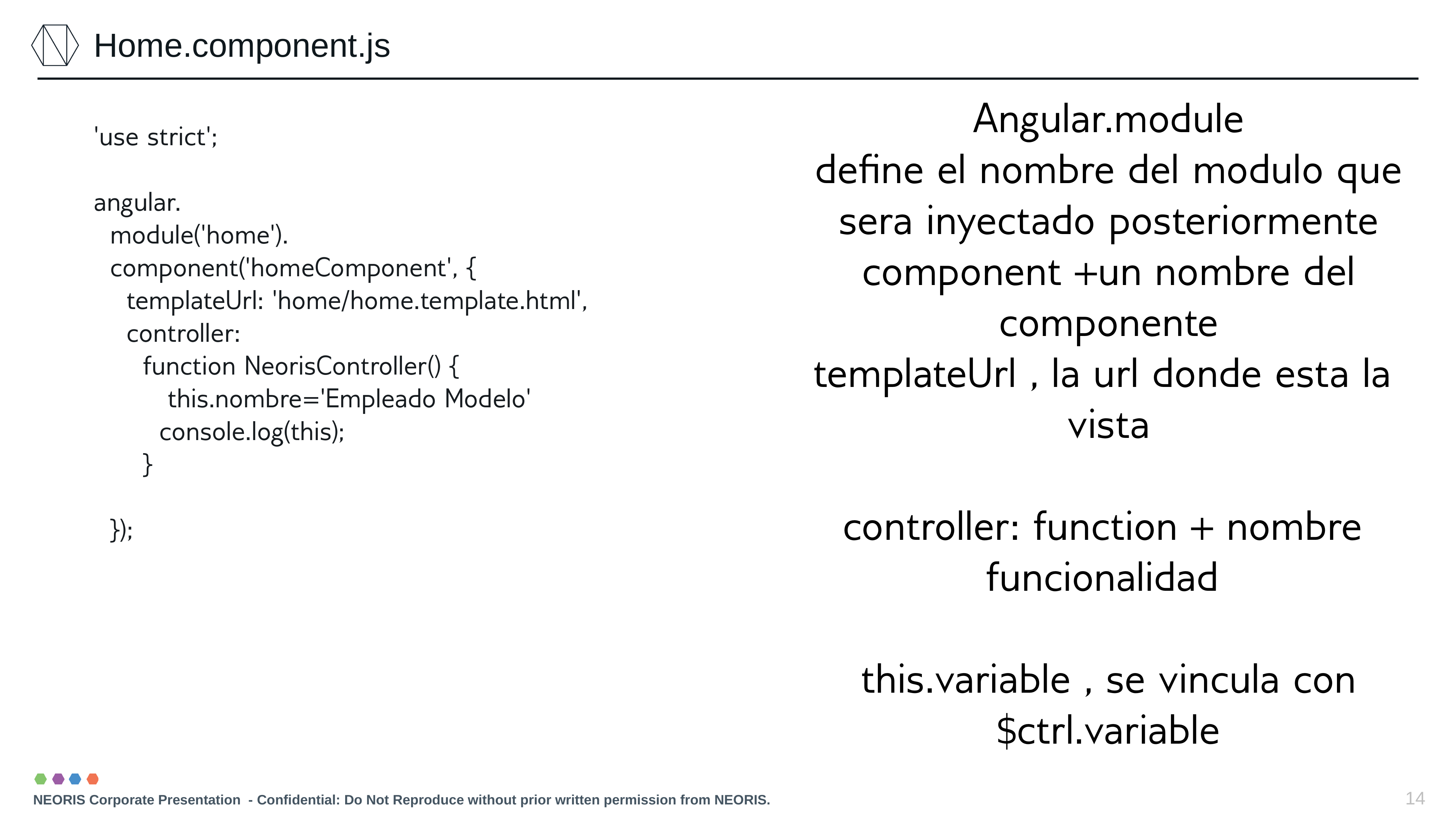

Home.component.js
Angular.module
define el nombre del modulo que
sera inyectado posteriormente
component +un nombre del
componente
templateUrl , la url donde esta la
vista
controller: function + nombre
funcionalidad
this.variable , se vincula con
$ctrl.variable
'use strict';
angular.
  module('home').
  component('homeComponent', {
    templateUrl: 'home/home.template.html',
    controller:
      function NeorisController() {
         this.nombre='Empleado Modelo'
        console.log(this);
      }

  });